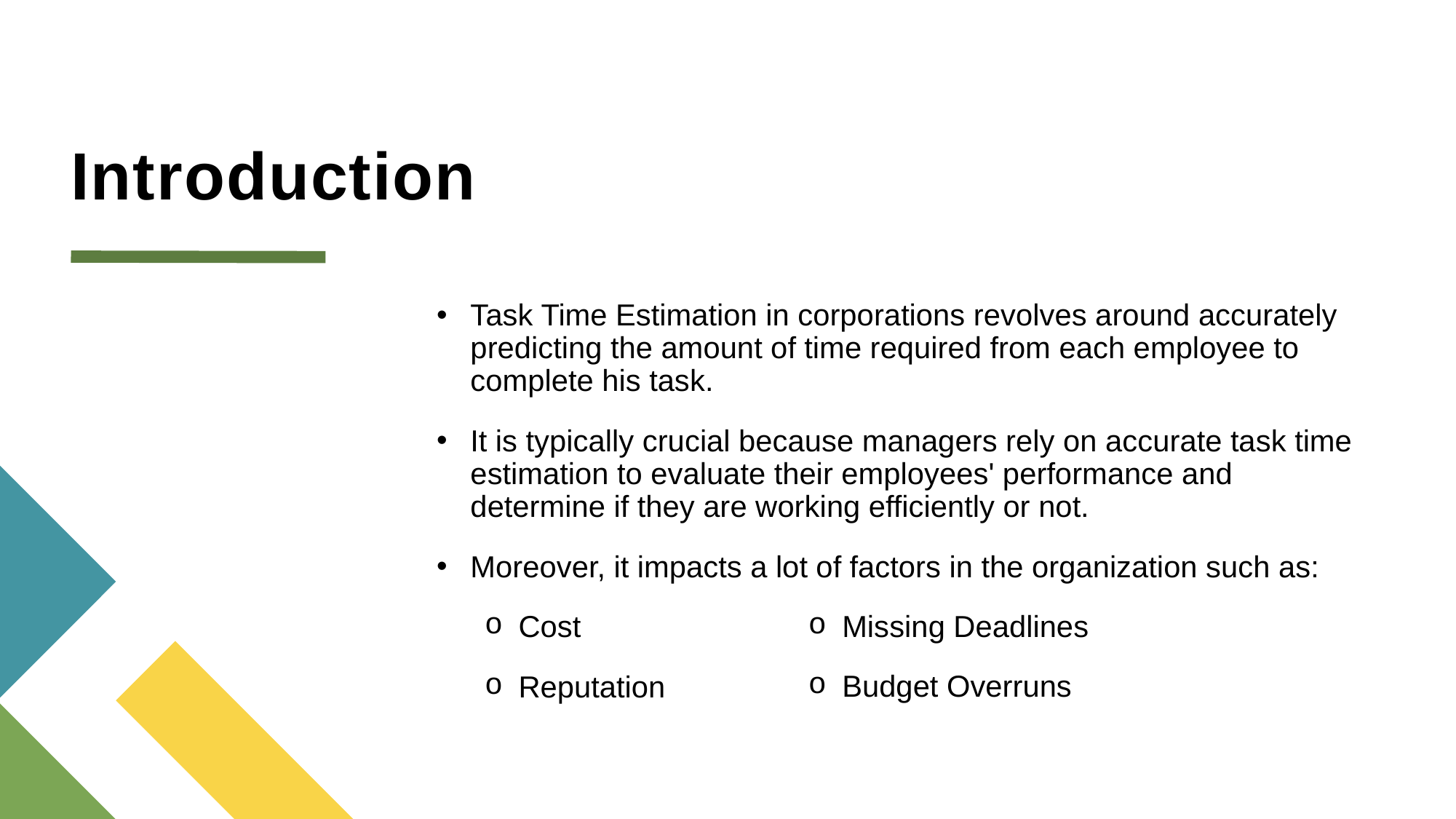

# Introduction
Task Time Estimation in corporations revolves around accurately predicting the amount of time required from each employee to complete his task.
It is typically crucial because managers rely on accurate task time estimation to evaluate their employees' performance and determine if they are working efficiently or not.
Moreover, it impacts a lot of factors in the organization such as:
Cost
Reputation

Missing Deadlines
Budget Overruns